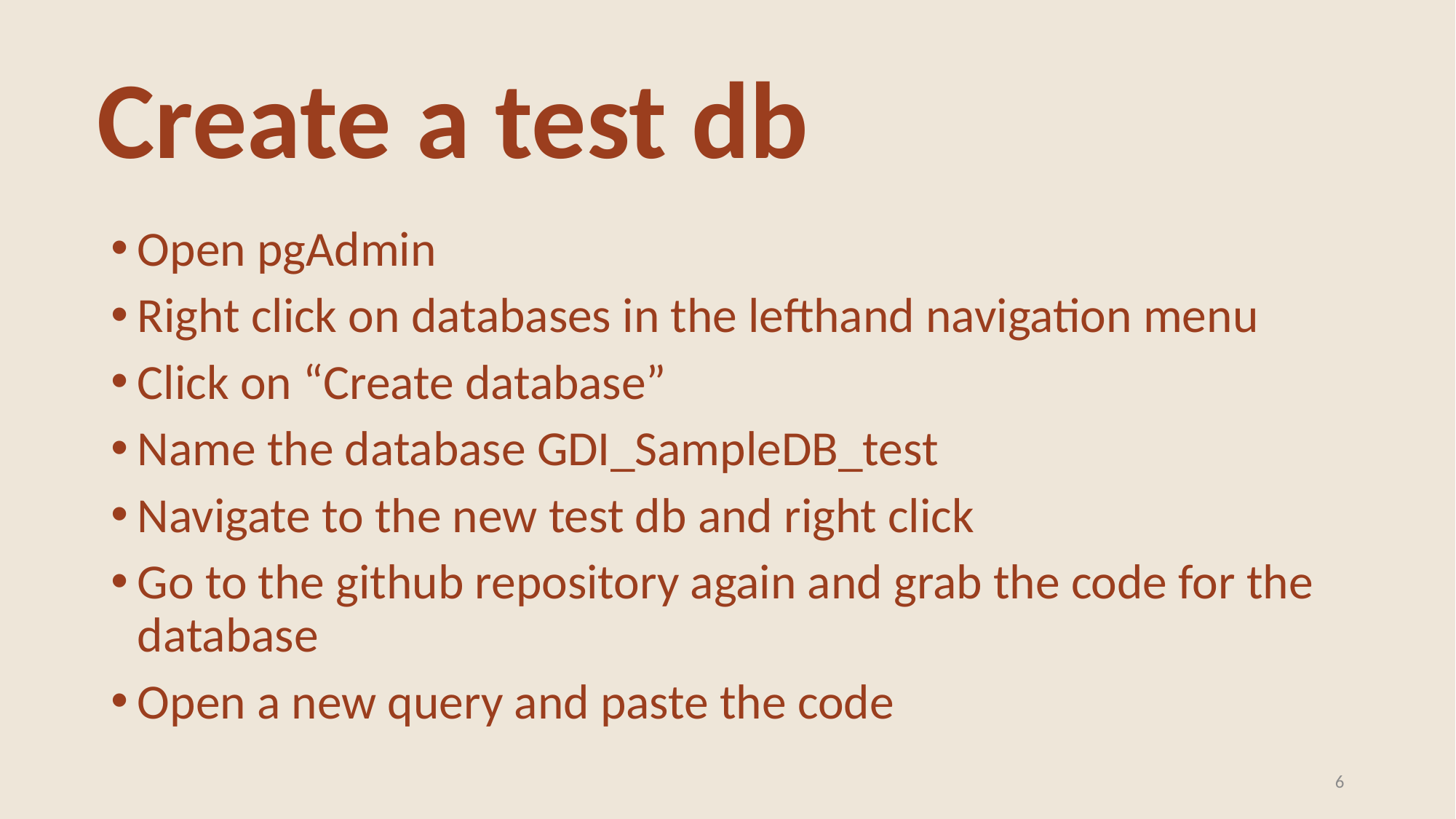

# Create a test db
Open pgAdmin
Right click on databases in the lefthand navigation menu
Click on “Create database”
Name the database GDI_SampleDB_test
Navigate to the new test db and right click
Go to the github repository again and grab the code for the database
Open a new query and paste the code
6